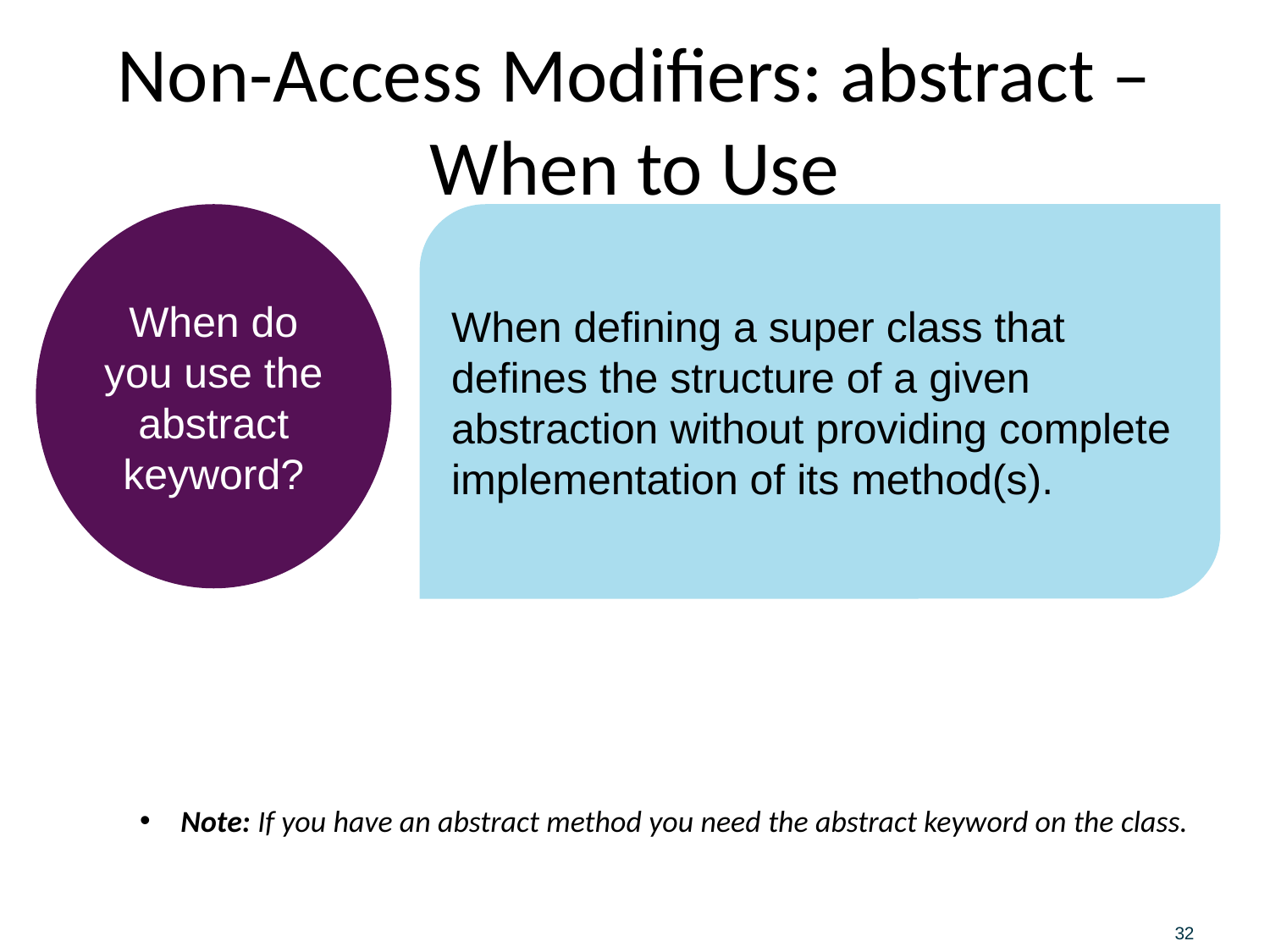

# Non-Access Modifiers: abstract – When to Use

Note: If you have an abstract method you need the abstract keyword on the class.
When do you use the abstract keyword?
When defining a super class that defines the structure of a given abstraction without providing complete implementation of its method(s).
32